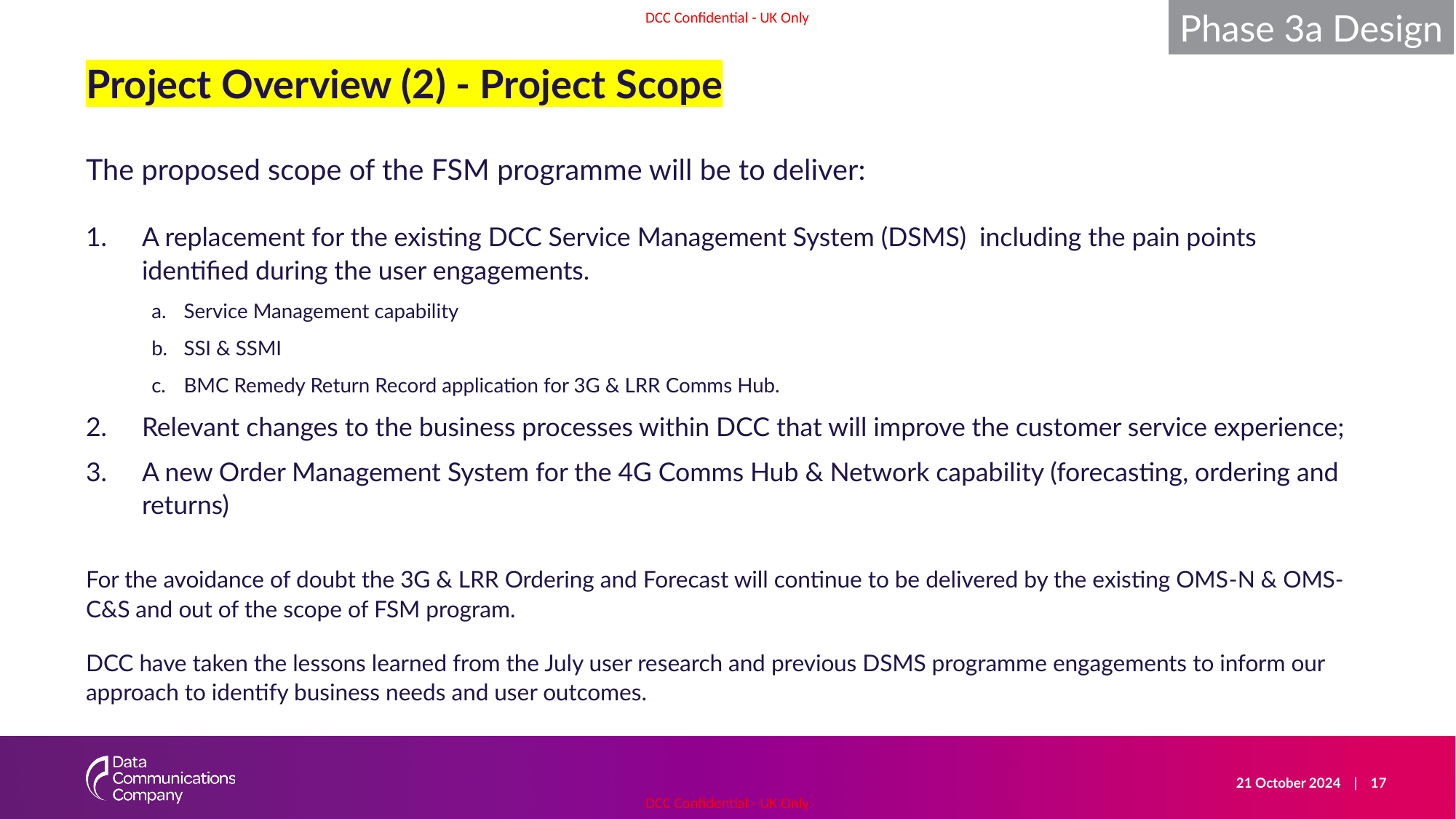

Phase 3a Design
# Project Overview (2) - Project Scope

The proposed scope of the FSM programme will be to deliver:

A replacement for the existing DCC Service Management System (DSMS)  including the pain points identified during the user engagements.
Service Management capability
SSI & SSMI
BMC Remedy Return Record application for 3G & LRR Comms Hub.
Relevant changes to the business processes within DCC that will improve the customer service experience;
A new Order Management System for the 4G Comms Hub & Network capability (forecasting, ordering and returns)

For the avoidance of doubt the 3G & LRR Ordering and Forecast will continue to be delivered by the existing OMS-N & OMS-C&S and out of the scope of FSM program.

DCC have taken the lessons learned from the July user research and previous DSMS programme engagements to inform our approach to identify business needs and user outcomes.